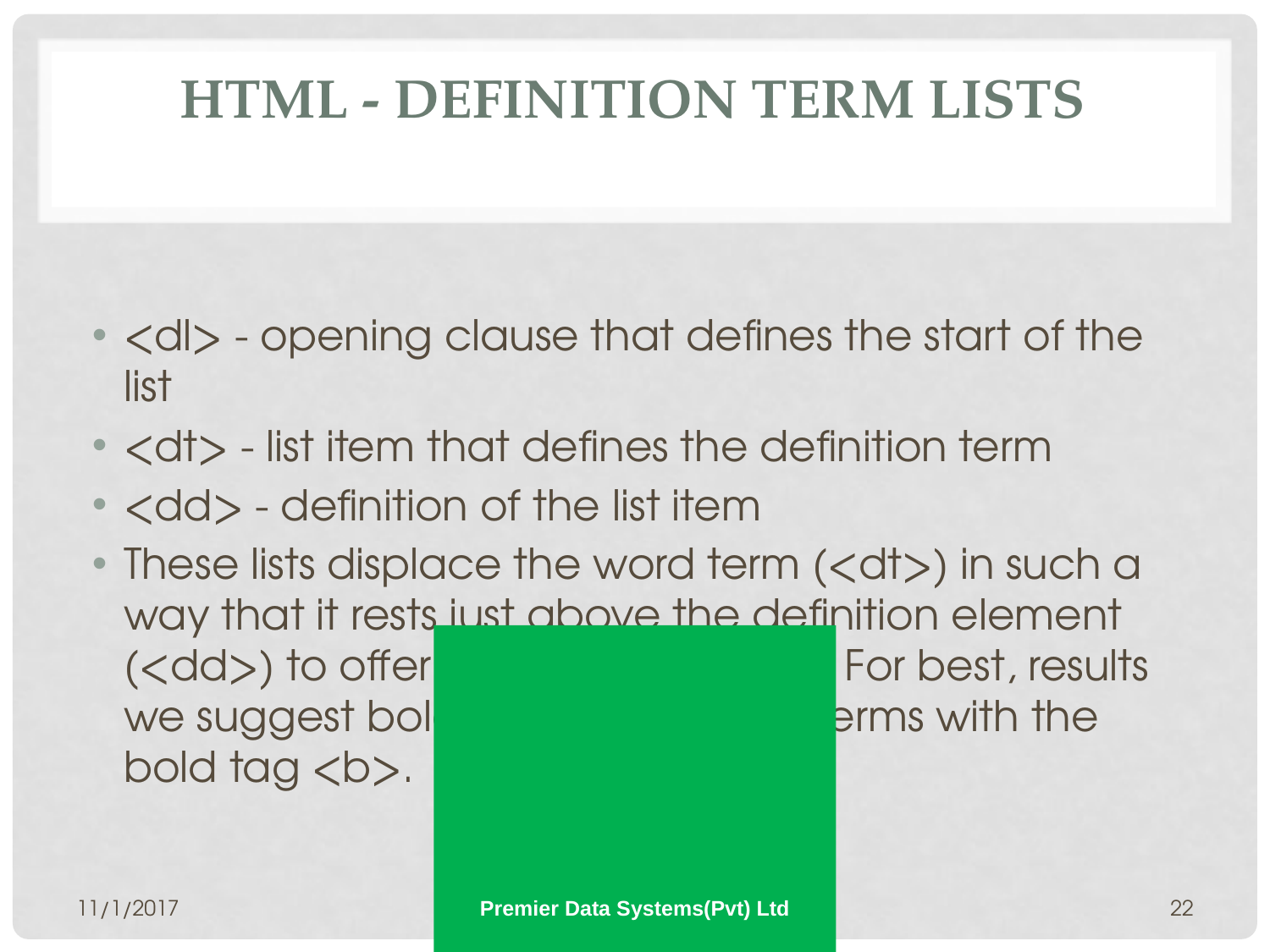

# HTML - Definition Term Lists

<dl> - opening clause that defines the start of the list
<dt> - list item that defines the definition term
<dd> - definition of the list item
These lists displace the word term (<dt>) in such a way that it rests just above the definition element (<dd>) to offer a very unique look. For best, results we suggest bolding the definition terms with the bold tag <b>.

11/1/2017
Premier Data Systems(Pvt) Ltd
22